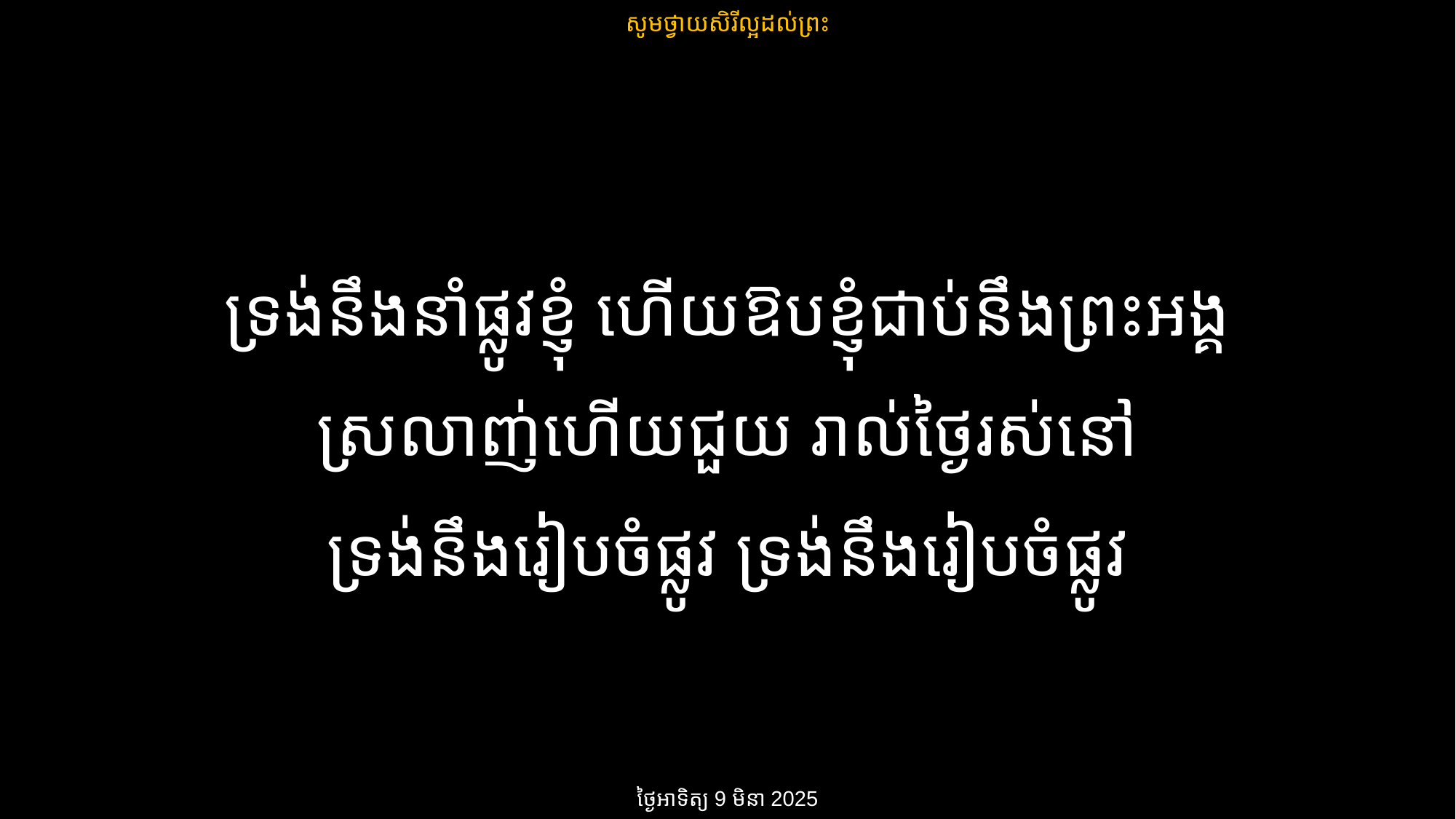

សូមថ្វាយសិរីល្អដល់ព្រះ
ទ្រង់នឹងនាំផ្លូវខ្ញុំ ហើយឱបខ្ញុំជាប់នឹងព្រះអង្គ
ស្រលាញ់ហើយជួយ រាល់ថ្ងៃរស់នៅ
ទ្រង់នឹងរៀបចំផ្លូវ ទ្រង់នឹងរៀបចំផ្លូវ
ថ្ងៃអាទិត្យ 9 មិនា 2025